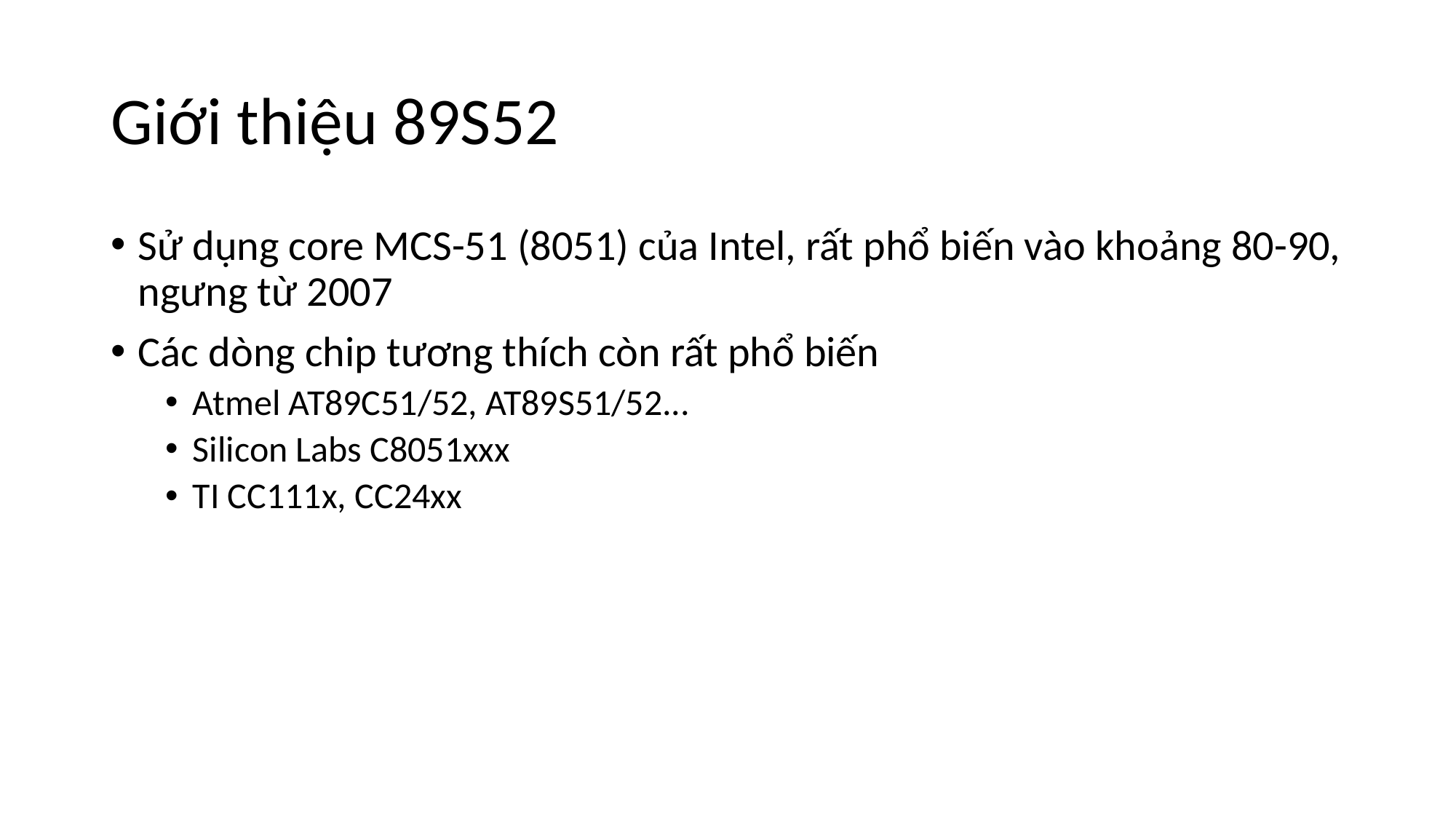

# Giới thiệu 89S52
Sử dụng core MCS-51 (8051) của Intel, rất phổ biến vào khoảng 80-90, ngưng từ 2007
Các dòng chip tương thích còn rất phổ biến
Atmel AT89C51/52, AT89S51/52...
Silicon Labs C8051xxx
TI CC111x, CC24xx